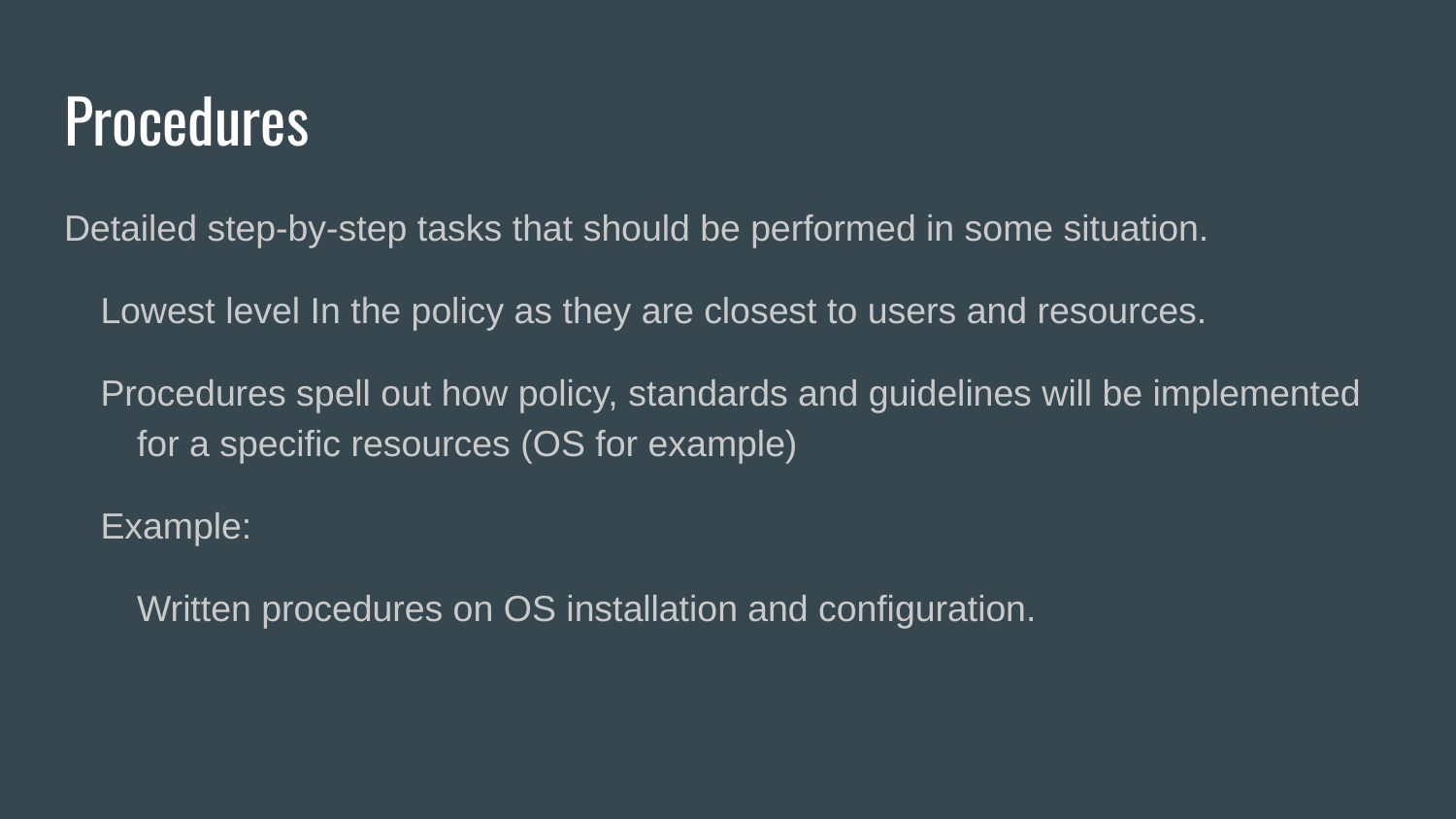

# Procedures​
Detailed step-by-step tasks that should be performed in some situation.​
Lowest level In the policy as they are closest to users and resources.​
Procedures spell out how policy, standards and guidelines will be implemented for a specific resources (OS for example)​
Example:​
 	Written procedures on OS installation and configuration.​
​